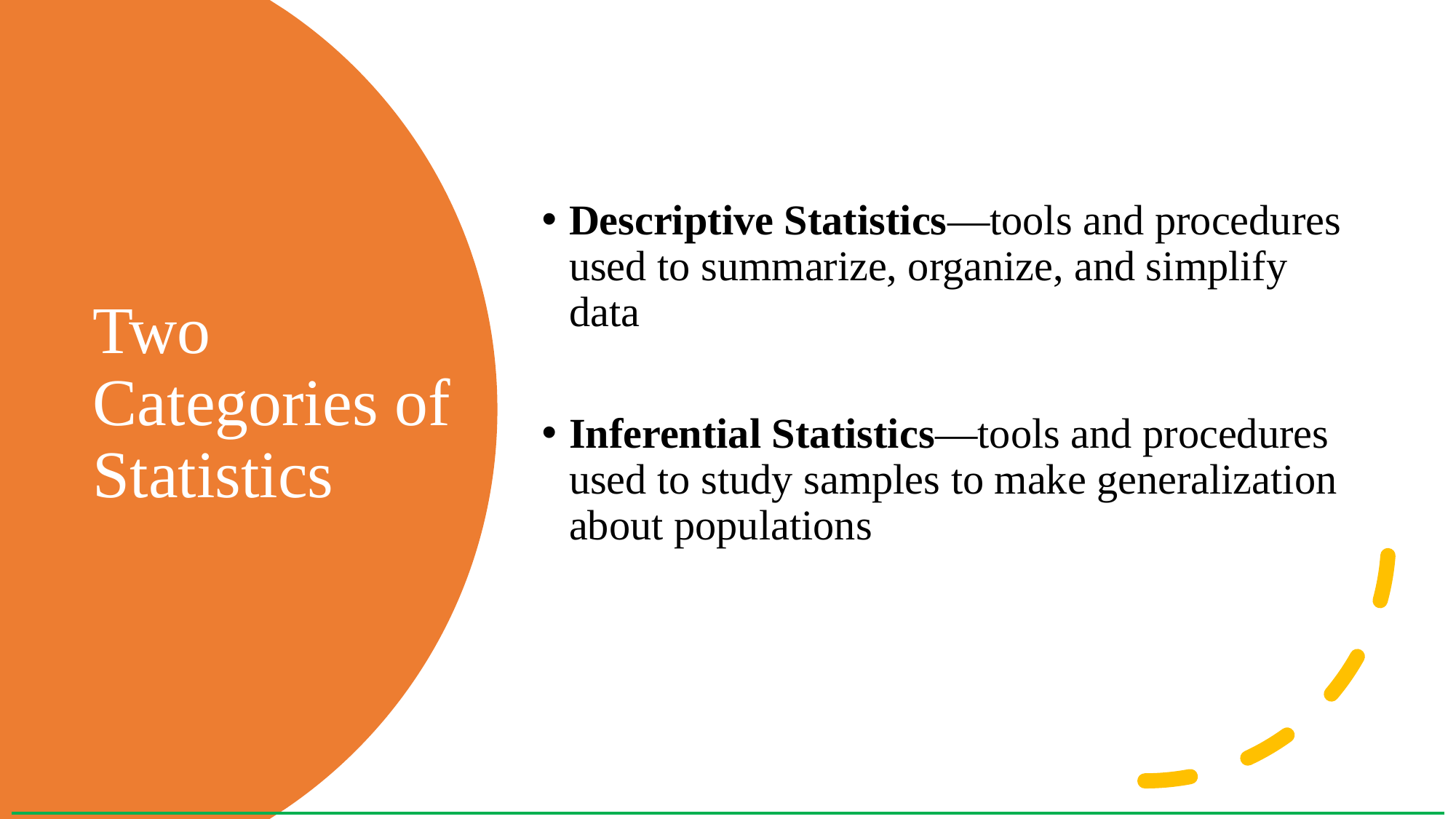

Descriptive Statistics—tools and procedures used to summarize, organize, and simplify data

Inferential Statistics—tools and procedures used to study samples to make generalization about populations

# Two Categories of Statistics